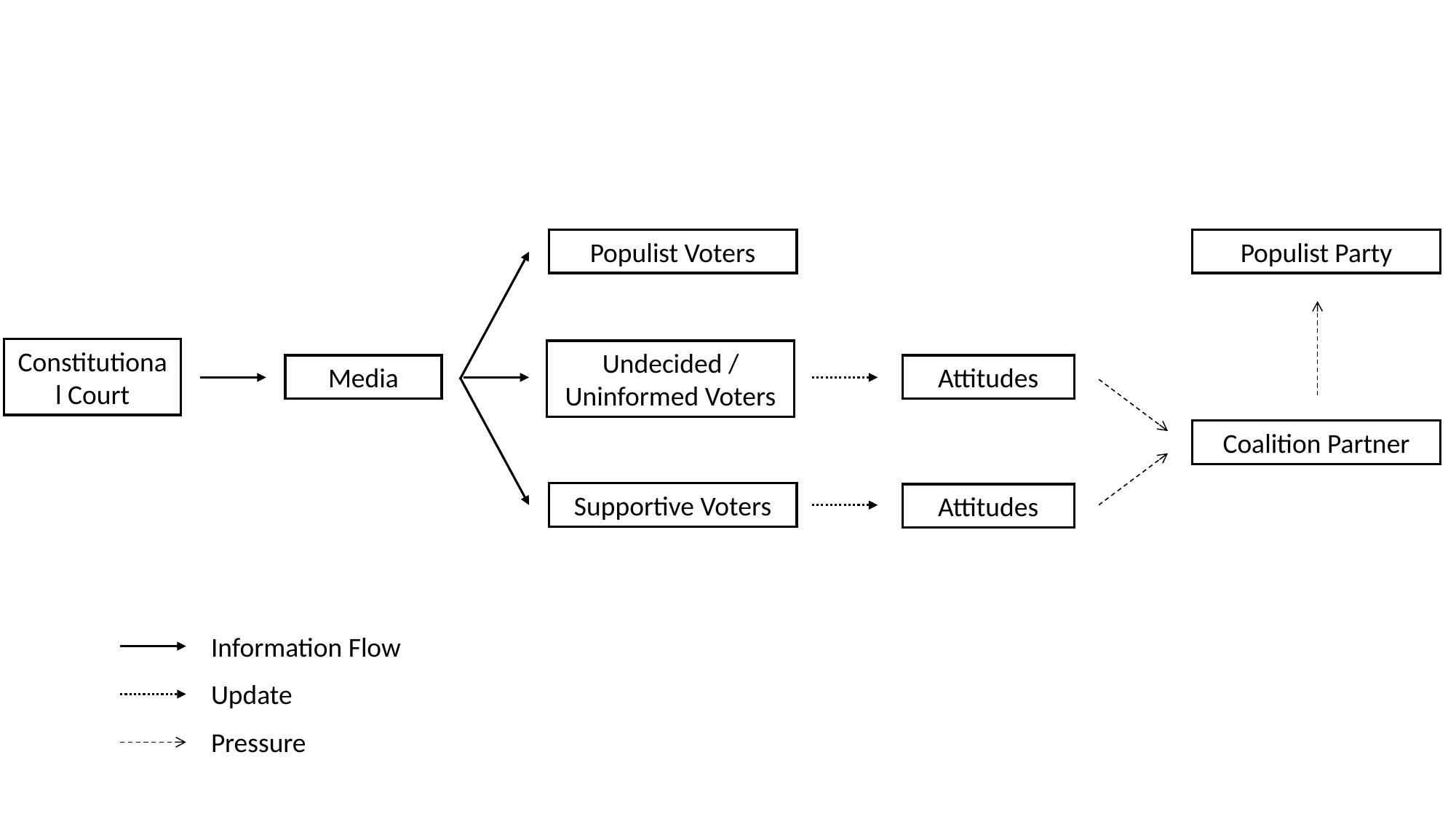

Populist Voters
Populist Party
Constitutional Court
Undecided / Uninformed Voters
Media
Attitudes
Coalition Partner
Supportive Voters
Attitudes
Information Flow
Pressure
Update